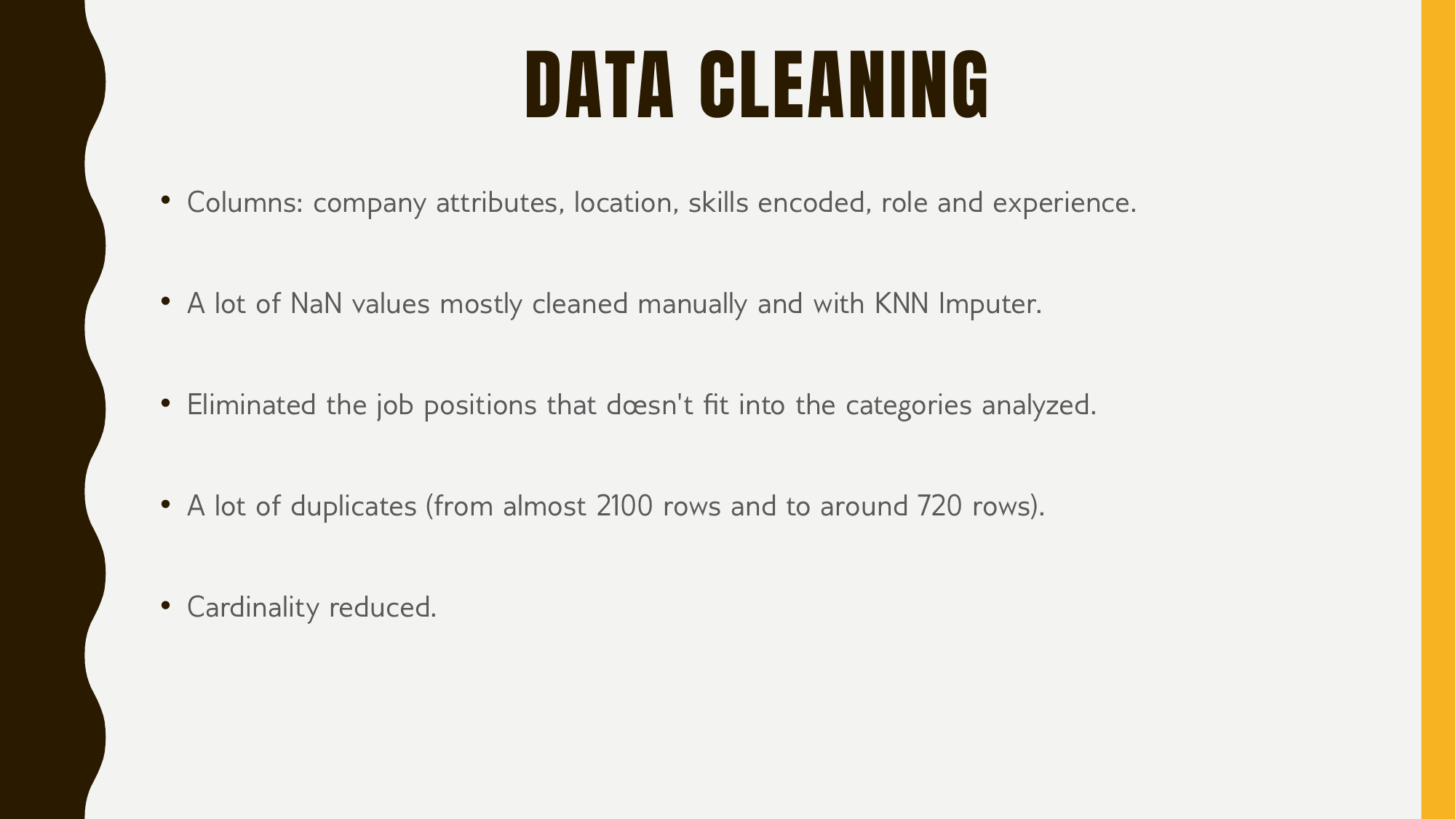

# DATA CLEANING
Columns: company attributes, location, skills encoded, role and experience.

A lot of NaN values mostly cleaned manually and with KNN Imputer.

Eliminated the job positions that doesn't fit into the categories analyzed.

A lot of duplicates (from almost 2100 rows and to around 720 rows).

Cardinality reduced.